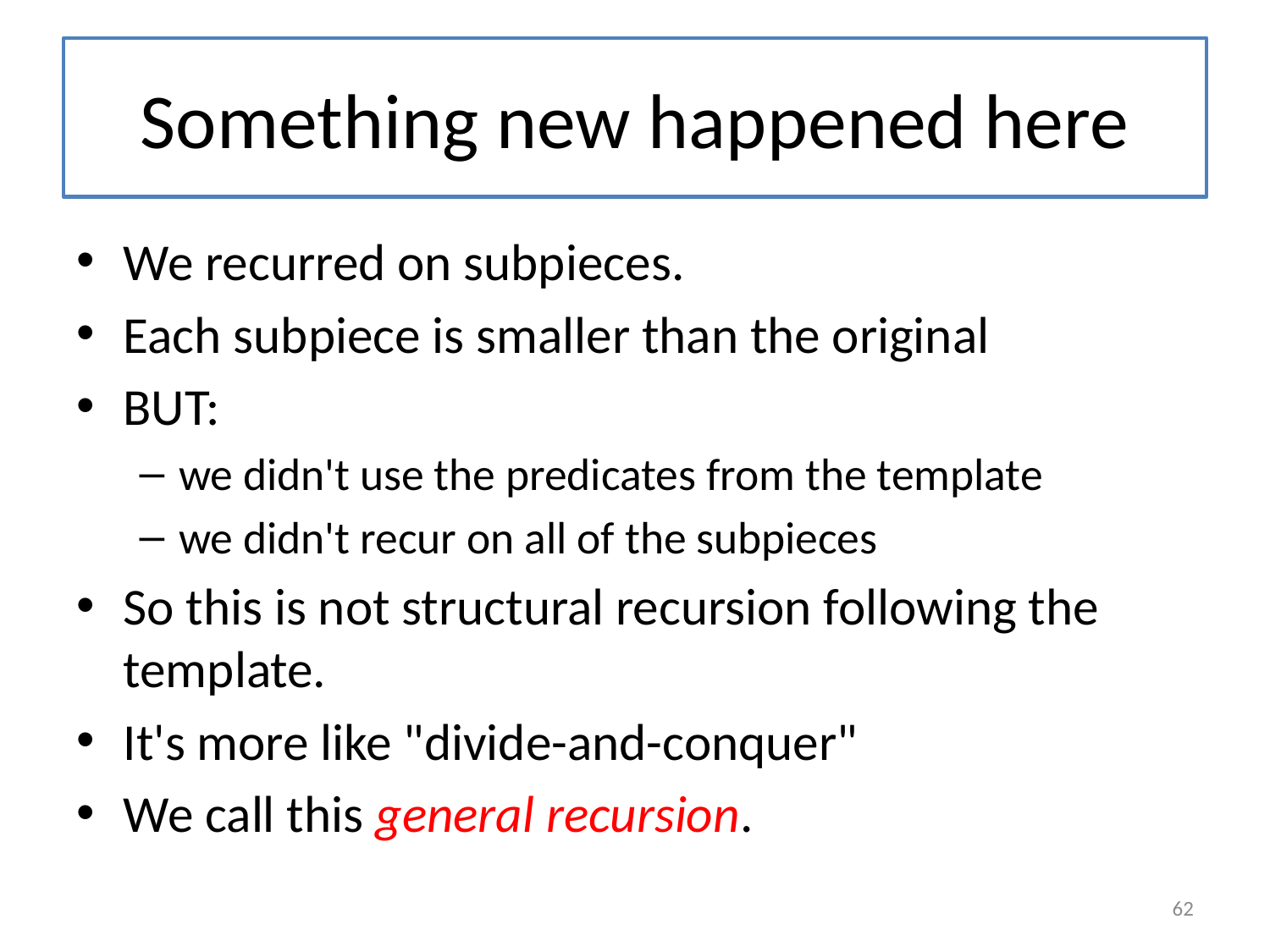

# Something new happened here
We recurred on subpieces.
Each subpiece is smaller than the original
BUT:
we didn't use the predicates from the template
we didn't recur on all of the subpieces
So this is not structural recursion following the template.
It's more like "divide-and-conquer"
We call this general recursion.
62